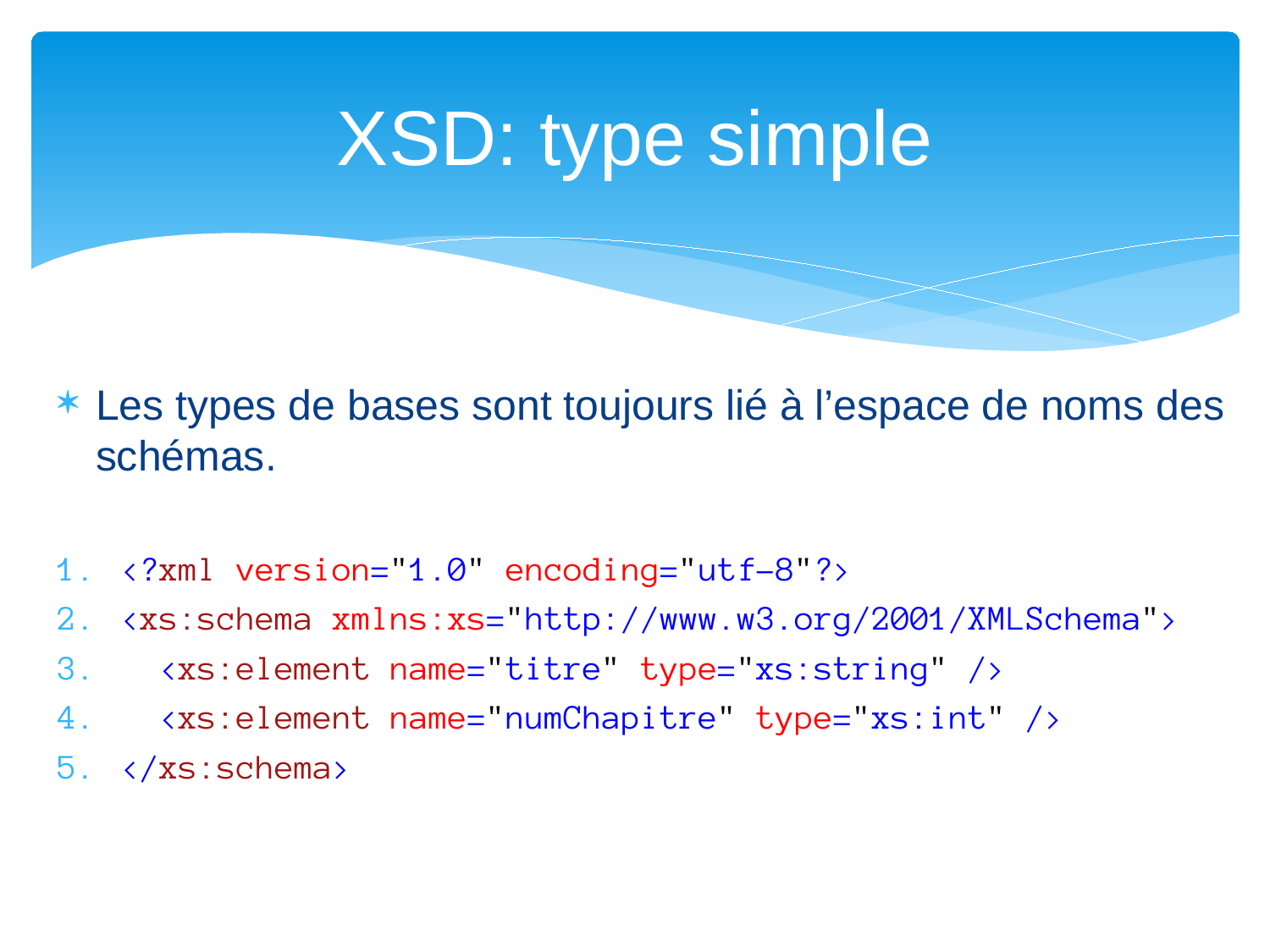

# XSD: type simple
Les types de bases sont toujours lié à l’espace de noms des schémas.

<?xml version="1.0" encoding="utf-8"?>
<xs:schema xmlns:xs="http://www.w3.org/2001/XMLSchema">
  <xs:element name="titre" type="xs:string" />
  <xs:element name="numChapitre" type="xs:int" />
</xs:schema>